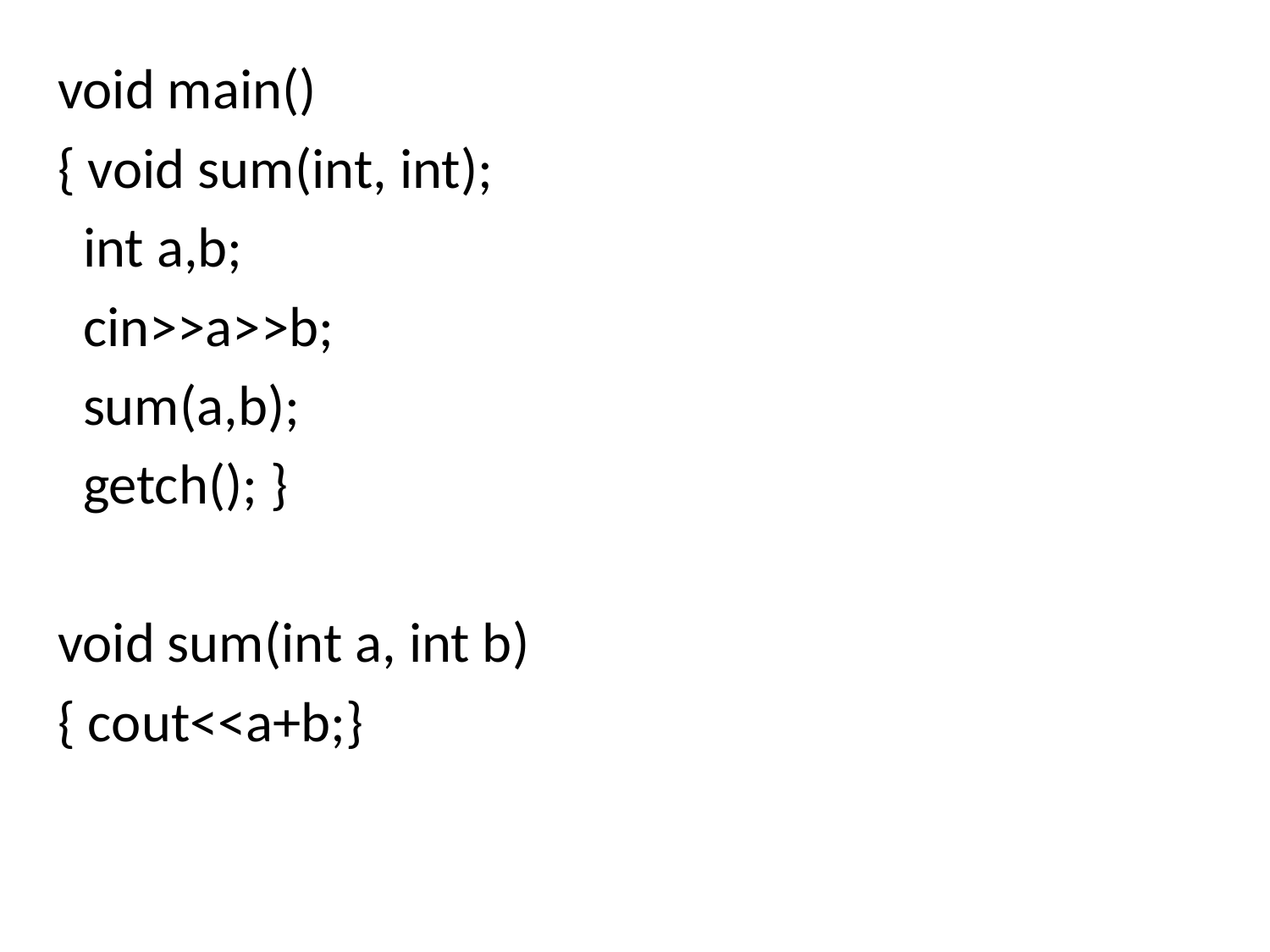

void main()
{ void sum(int, int);
  int a,b;
  cin>>a>>b;
  sum(a,b);
  getch(); }

void sum(int a, int b)
{ cout<<a+b;}